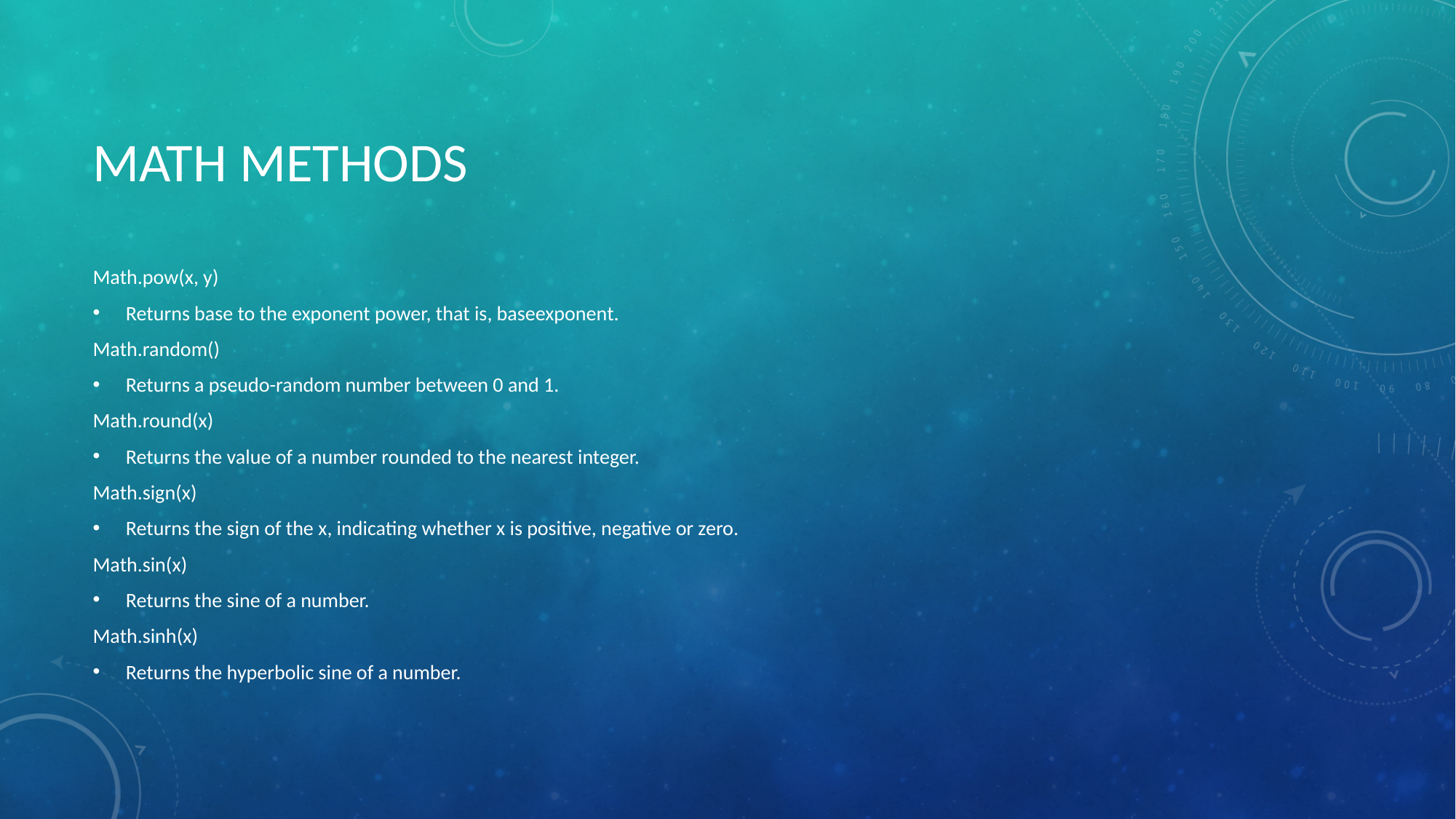

# Math Methods
Math.pow(x, y)
Returns base to the exponent power, that is, baseexponent.
Math.random()
Returns a pseudo-random number between 0 and 1.
Math.round(x)
Returns the value of a number rounded to the nearest integer.
Math.sign(x)
Returns the sign of the x, indicating whether x is positive, negative or zero.
Math.sin(x)
Returns the sine of a number.
Math.sinh(x)
Returns the hyperbolic sine of a number.